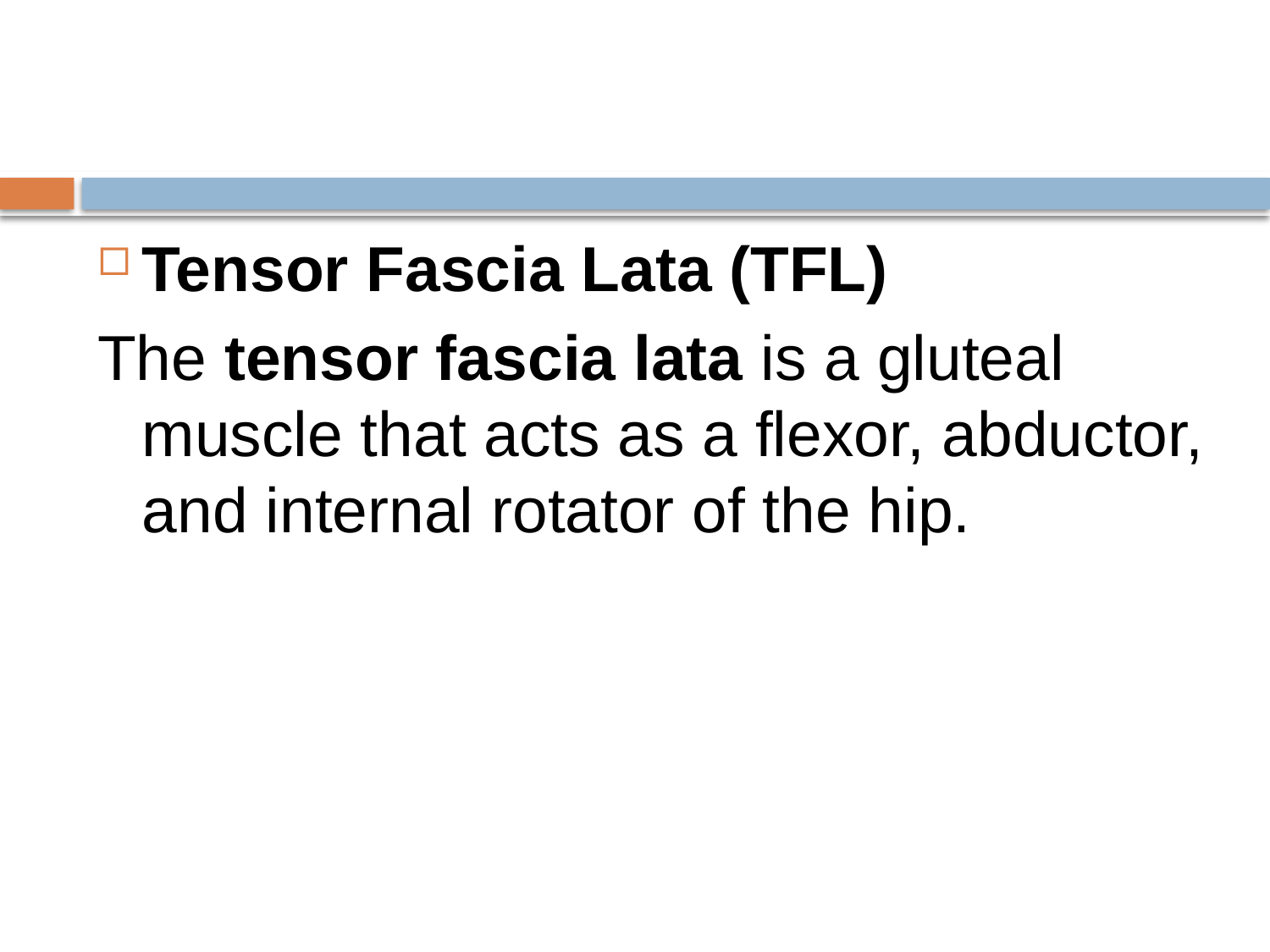

#
Tensor Fascia Lata (TFL)
The tensor fascia lata is a gluteal muscle that acts as a flexor, abductor, and internal rotator of the hip.